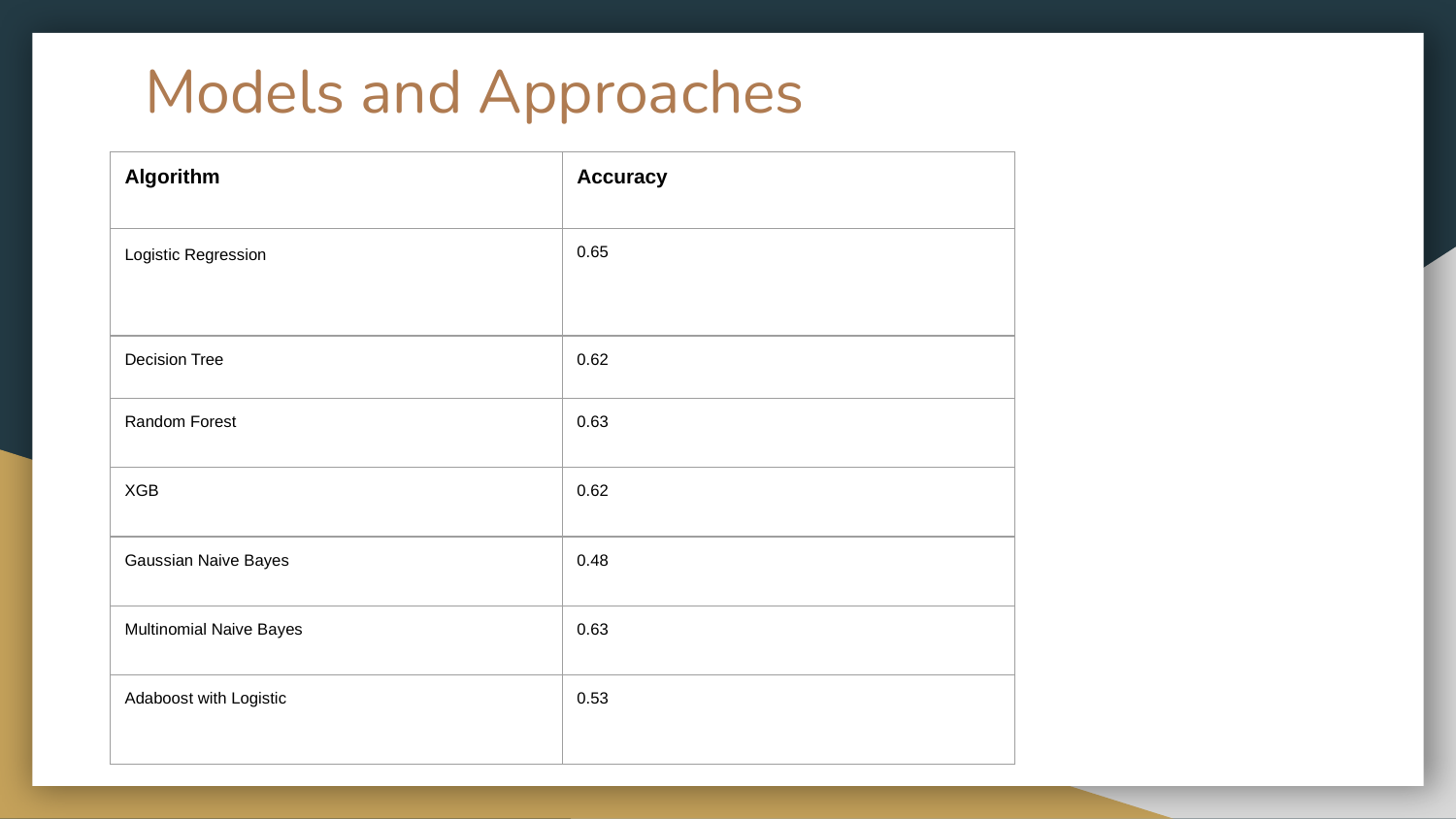

# Models and Approaches
| Algorithm | Accuracy |
| --- | --- |
| Logistic Regression | 0.65 |
| Decision Tree | 0.62 |
| Random Forest | 0.63 |
| XGB | 0.62 |
| Gaussian Naive Bayes | 0.48 |
| Multinomial Naive Bayes | 0.63 |
| Adaboost with Logistic | 0.53 |